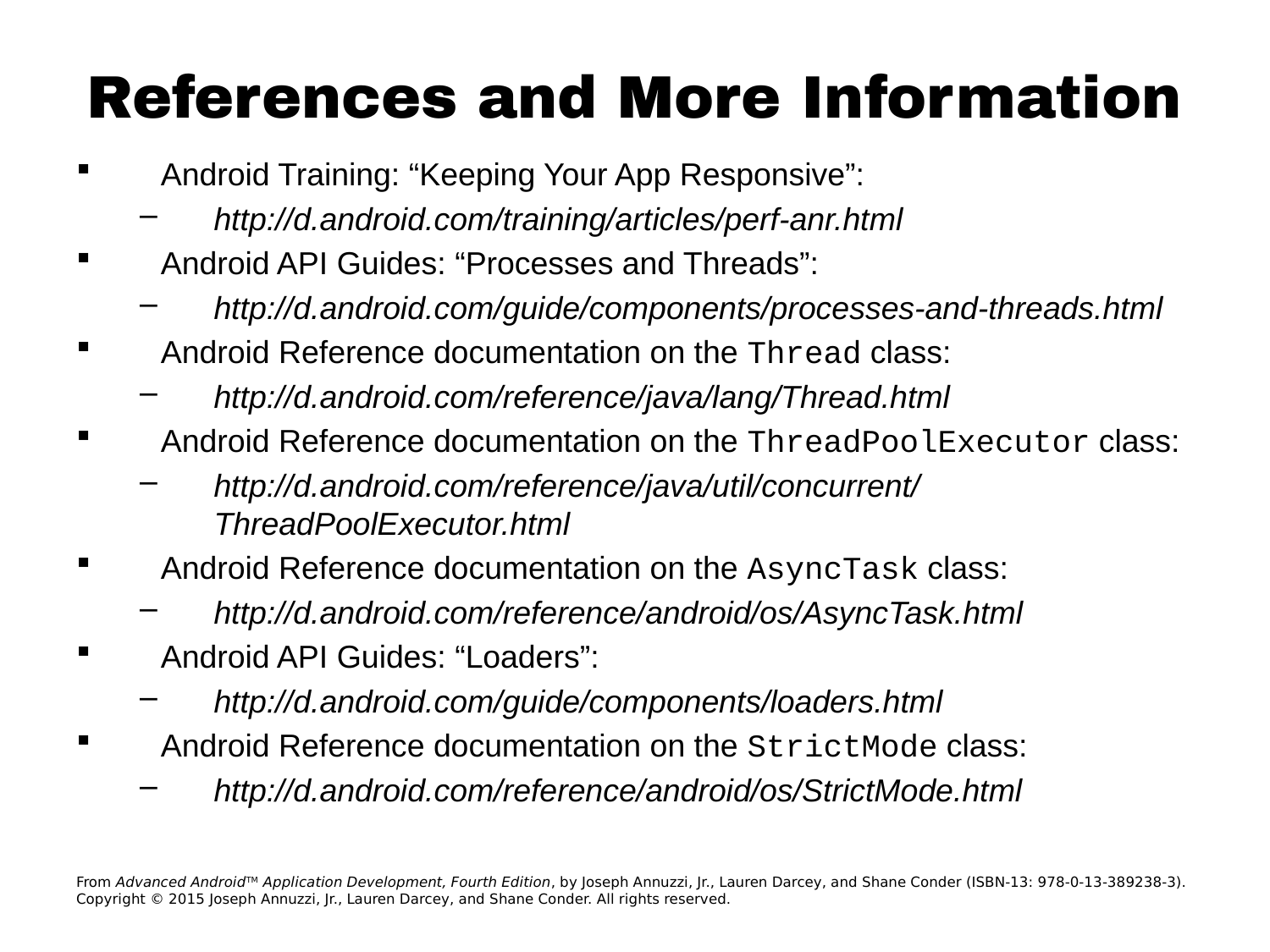

# References and More Information
Android Training: “Keeping Your App Responsive”:
http://d.android.com/training/articles/perf-anr.html
Android API Guides: “Processes and Threads”:
http://d.android.com/guide/components/processes-and-threads.html
Android Reference documentation on the Thread class:
http://d.android.com/reference/java/lang/Thread.html
Android Reference documentation on the ThreadPoolExecutor class:
http://d.android.com/reference/java/util/concurrent/ThreadPoolExecutor.html
Android Reference documentation on the AsyncTask class:
http://d.android.com/reference/android/os/AsyncTask.html
Android API Guides: “Loaders”:
http://d.android.com/guide/components/loaders.html
Android Reference documentation on the StrictMode class:
http://d.android.com/reference/android/os/StrictMode.html
From Advanced AndroidTM Application Development, Fourth Edition, by Joseph Annuzzi, Jr., Lauren Darcey, and Shane Conder (ISBN-13: 978-0-13-389238-3). Copyright © 2015 Joseph Annuzzi, Jr., Lauren Darcey, and Shane Conder. All rights reserved.